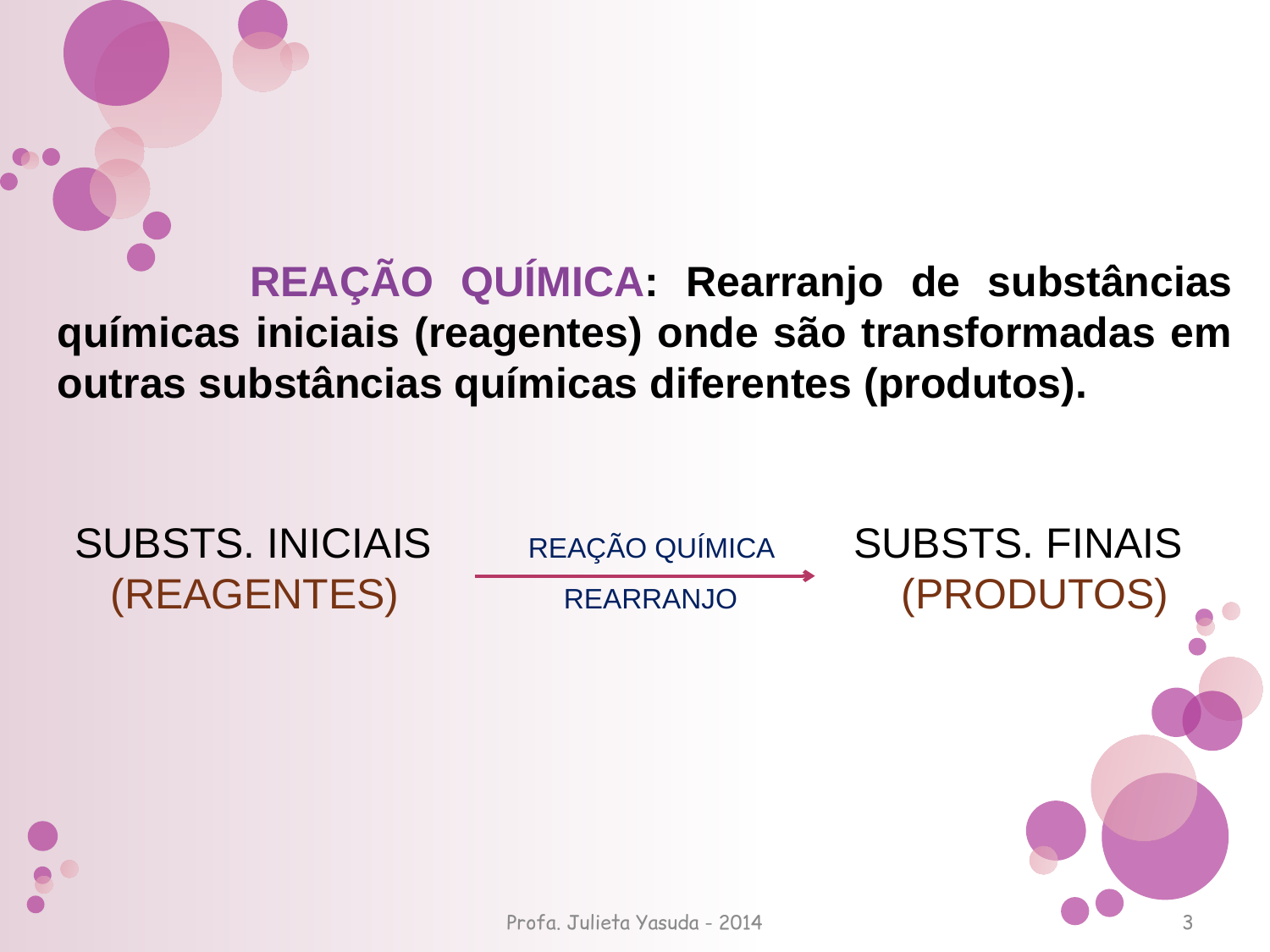

REAÇÃO QUÍMICA: Rearranjo de substâncias químicas iniciais (reagentes) onde são transformadas em outras substâncias químicas diferentes (produtos).

SUBSTS. INICIAIS	 REAÇÃO QUÍMICA          SUBSTS. FINAIS
   (REAGENTES)	    REARRANJO	   	(PRODUTOS)

Profa. Julieta Yasuda - 2014
3